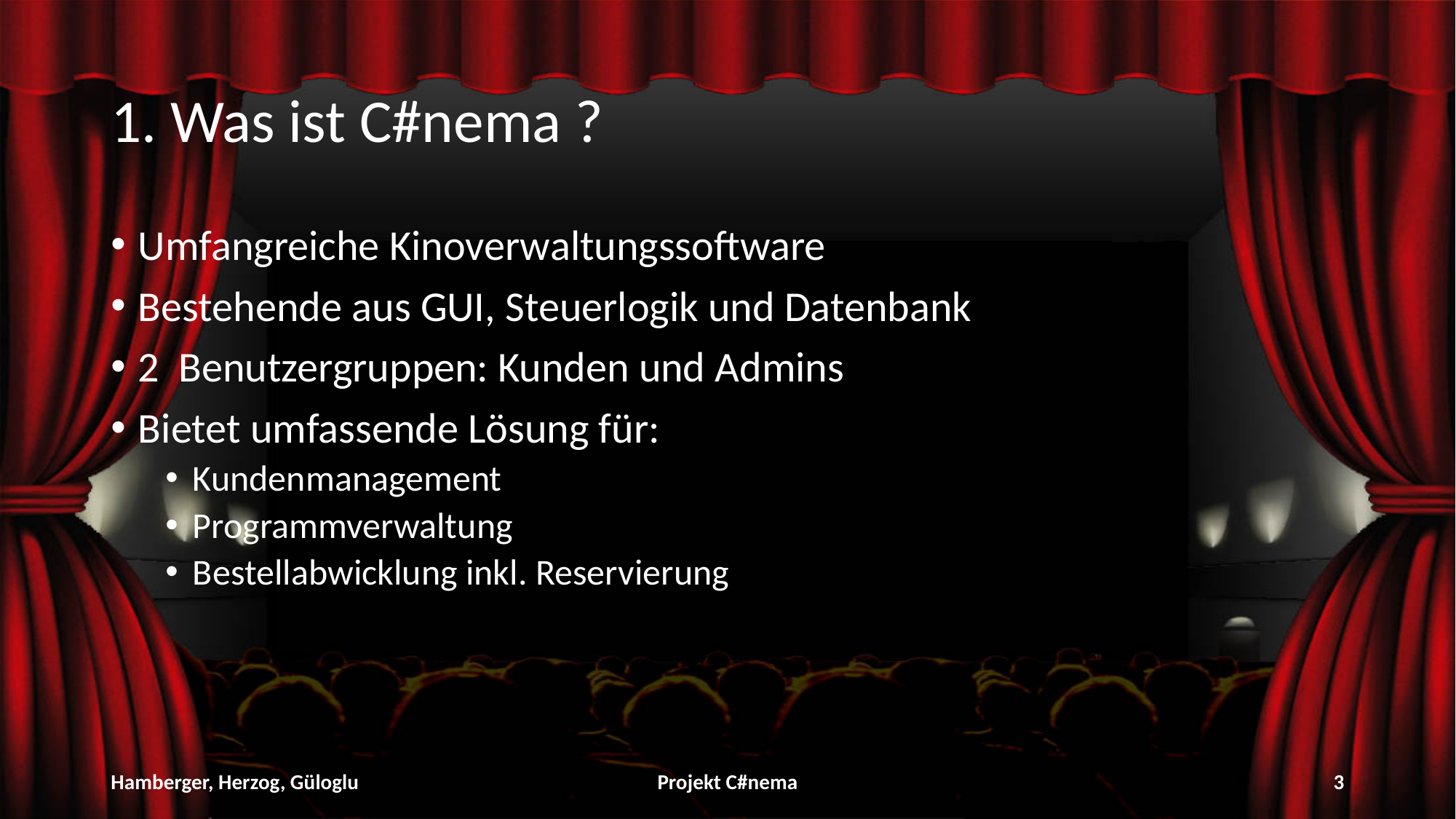

# 1. Was ist C#nema ?
Umfangreiche Kinoverwaltungssoftware
Bestehende aus GUI, Steuerlogik und Datenbank
2  Benutzergruppen: Kunden und Admins
Bietet umfassende Lösung für:
Kundenmanagement
Programmverwaltung
Bestellabwicklung inkl. Reservierung

Hamberger, Herzog, Güloglu
Projekt C#nema
3